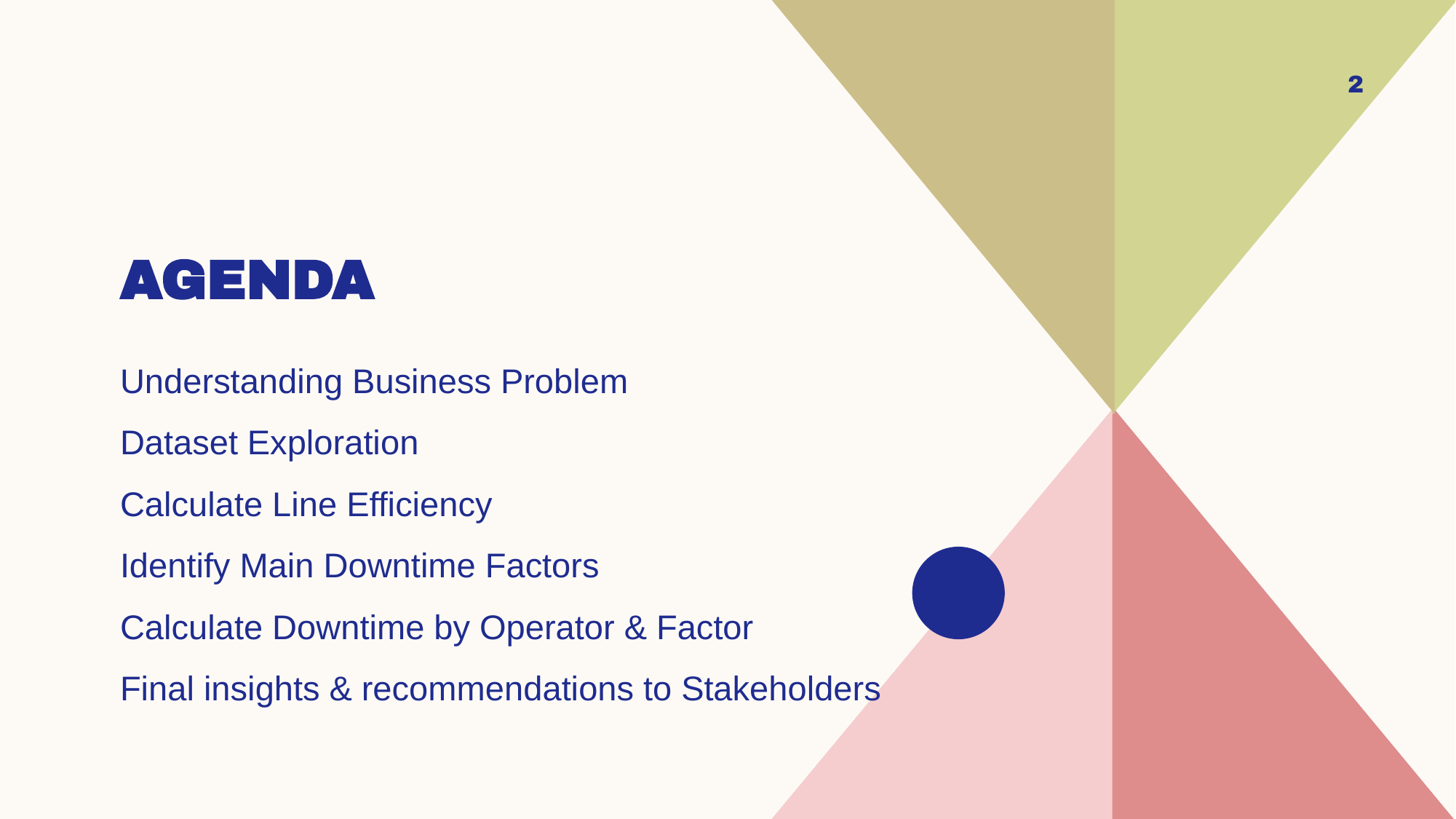

2
# agenda
Understanding Business Problem
Dataset Exploration
Calculate Line Efficiency
Identify Main Downtime Factors
Calculate Downtime by Operator & Factor
Final insights & recommendations to Stakeholders